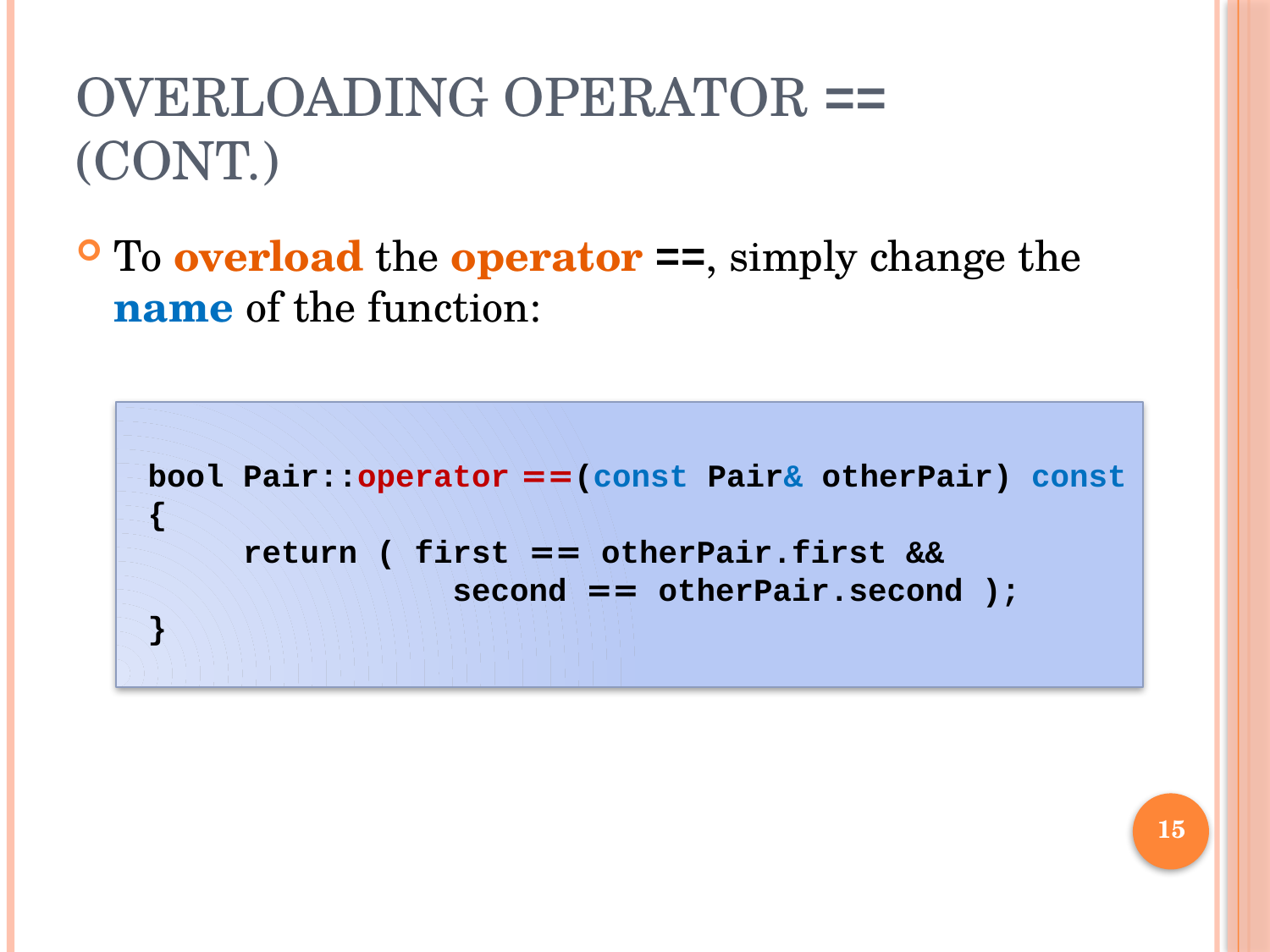

# Overloading Operator == (cont.)
To overload the operator ==, simply change the name of the function:

 bool Pair::operator ==(const Pair& otherPair) const
 {
      return ( first == otherPair.first &&
                 second == otherPair.second );
 }

15